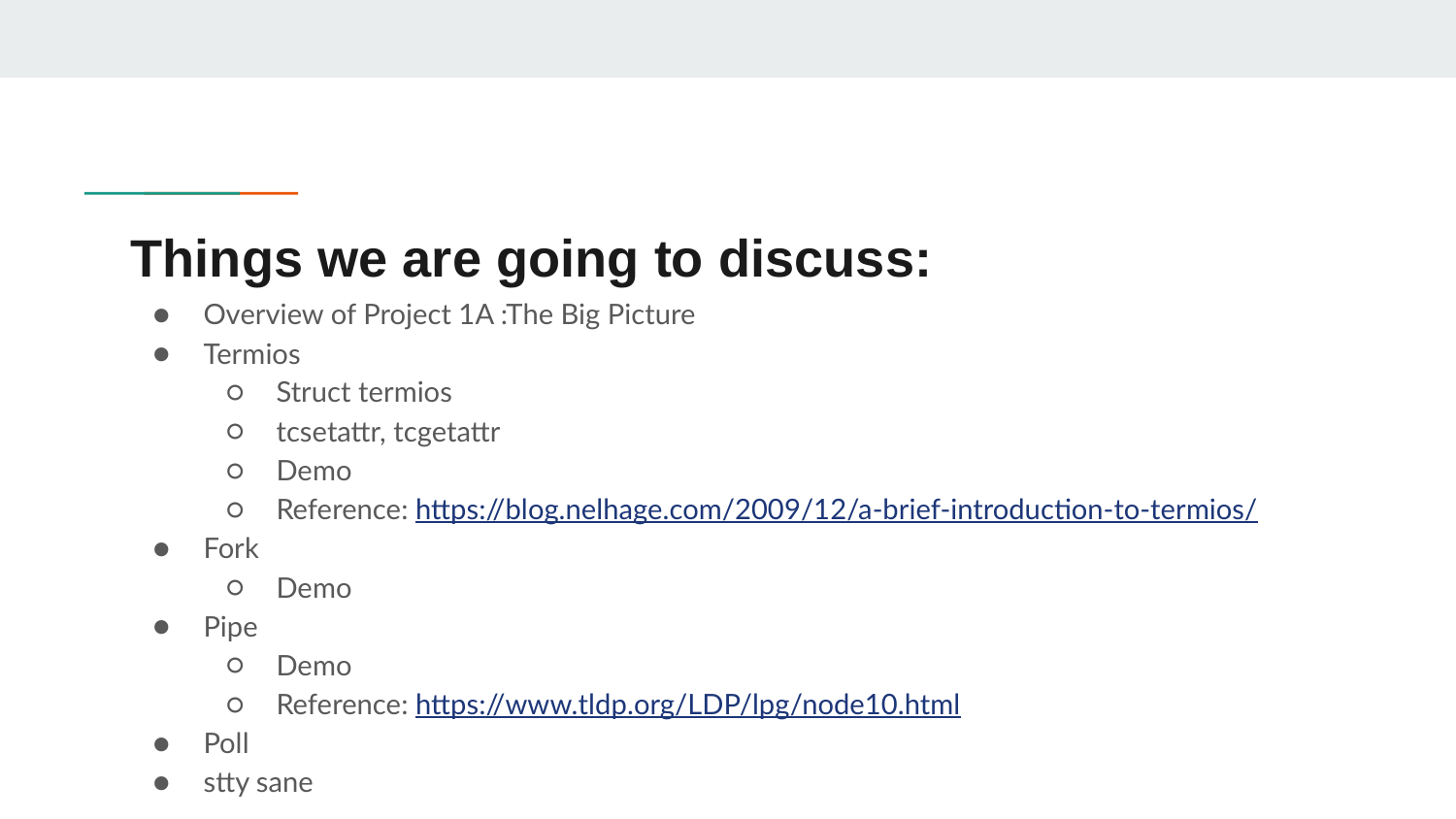

# Things we are going to discuss:
Overview of Project 1A :The Big Picture
Termios
Struct termios
tcsetattr, tcgetattr
Demo
Reference: https://blog.nelhage.com/2009/12/a-brief-introduction-to-termios/
Fork
Demo
Pipe
Demo
Reference: https://www.tldp.org/LDP/lpg/node10.html
Poll
stty sane